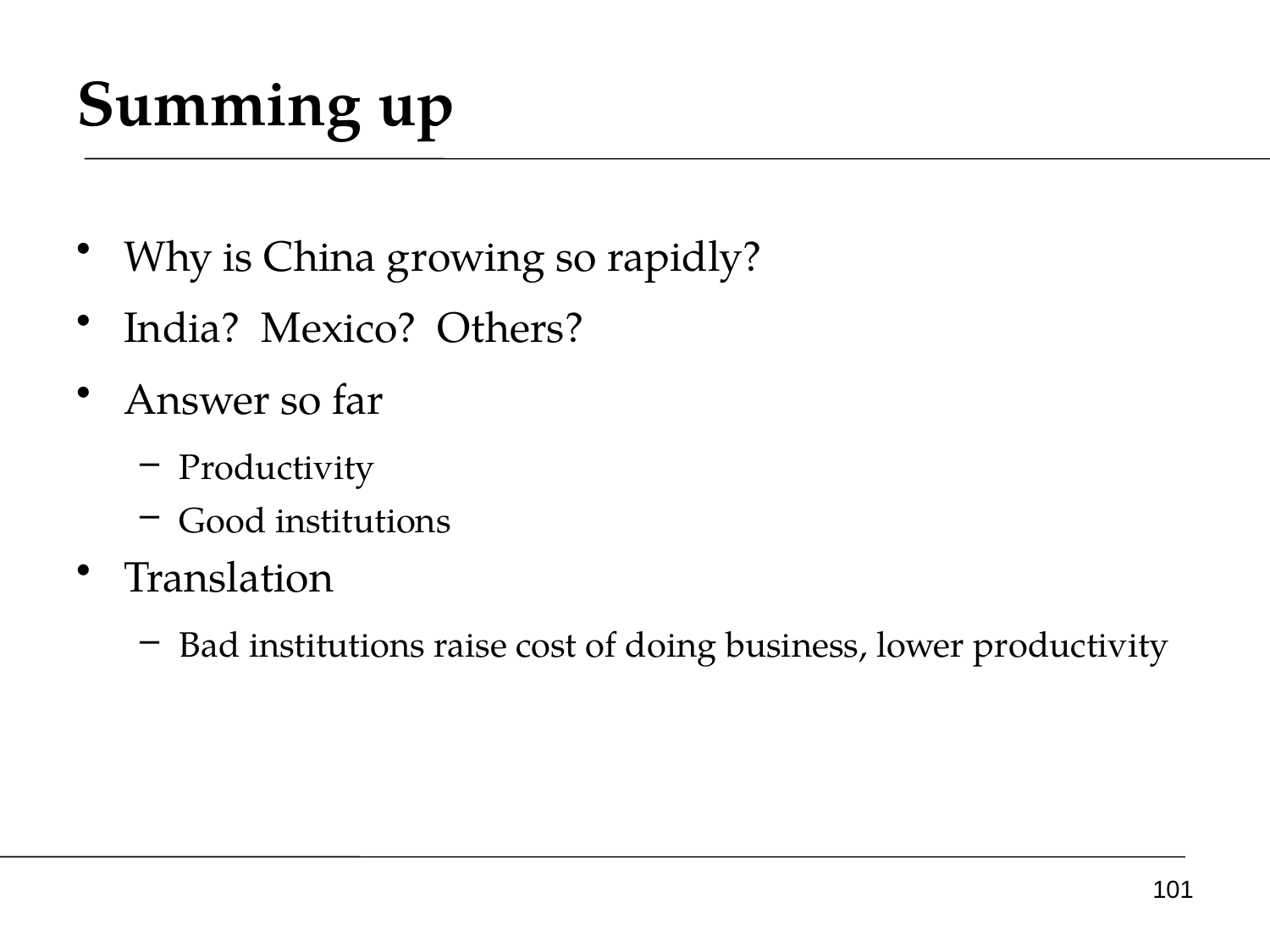

# Summing up
Why is China growing so rapidly?
India?  Mexico?  Others?
Answer so far
Productivity
Good institutions
Translation
Bad institutions raise cost of doing business, lower productivity
101